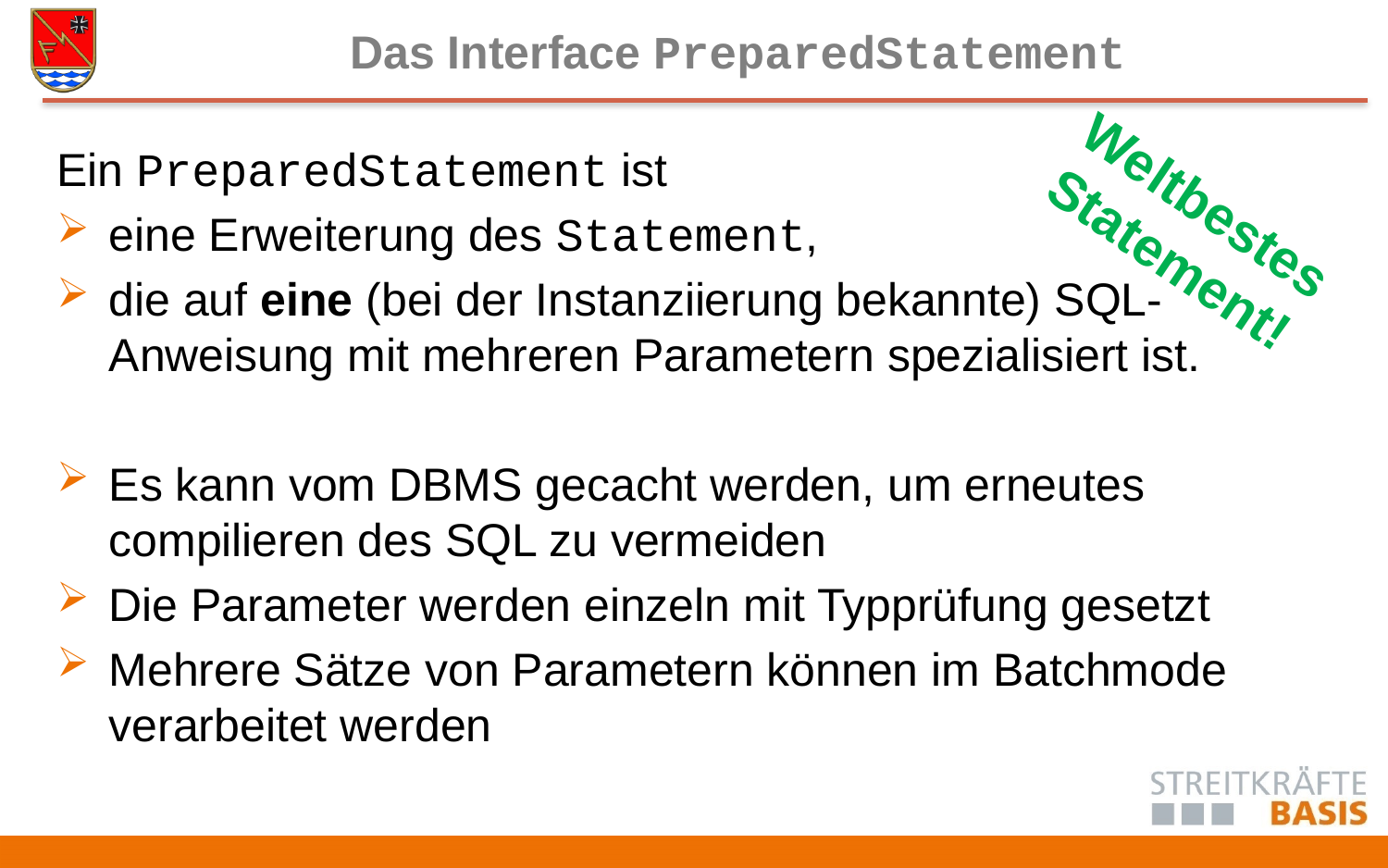

# Das Interface PreparedStatement
Ein PreparedStatement ist
eine Erweiterung des Statement,
die auf eine (bei der Instanziierung bekannte) SQL-Anweisung mit mehreren Parametern spezialisiert ist.

Es kann vom DBMS gecacht werden, um erneutes compilieren des SQL zu vermeiden
Die Parameter werden einzeln mit Typprüfung gesetzt
Mehrere Sätze von Parametern können im Batchmode verarbeitet werden

Weltbestes Statement!